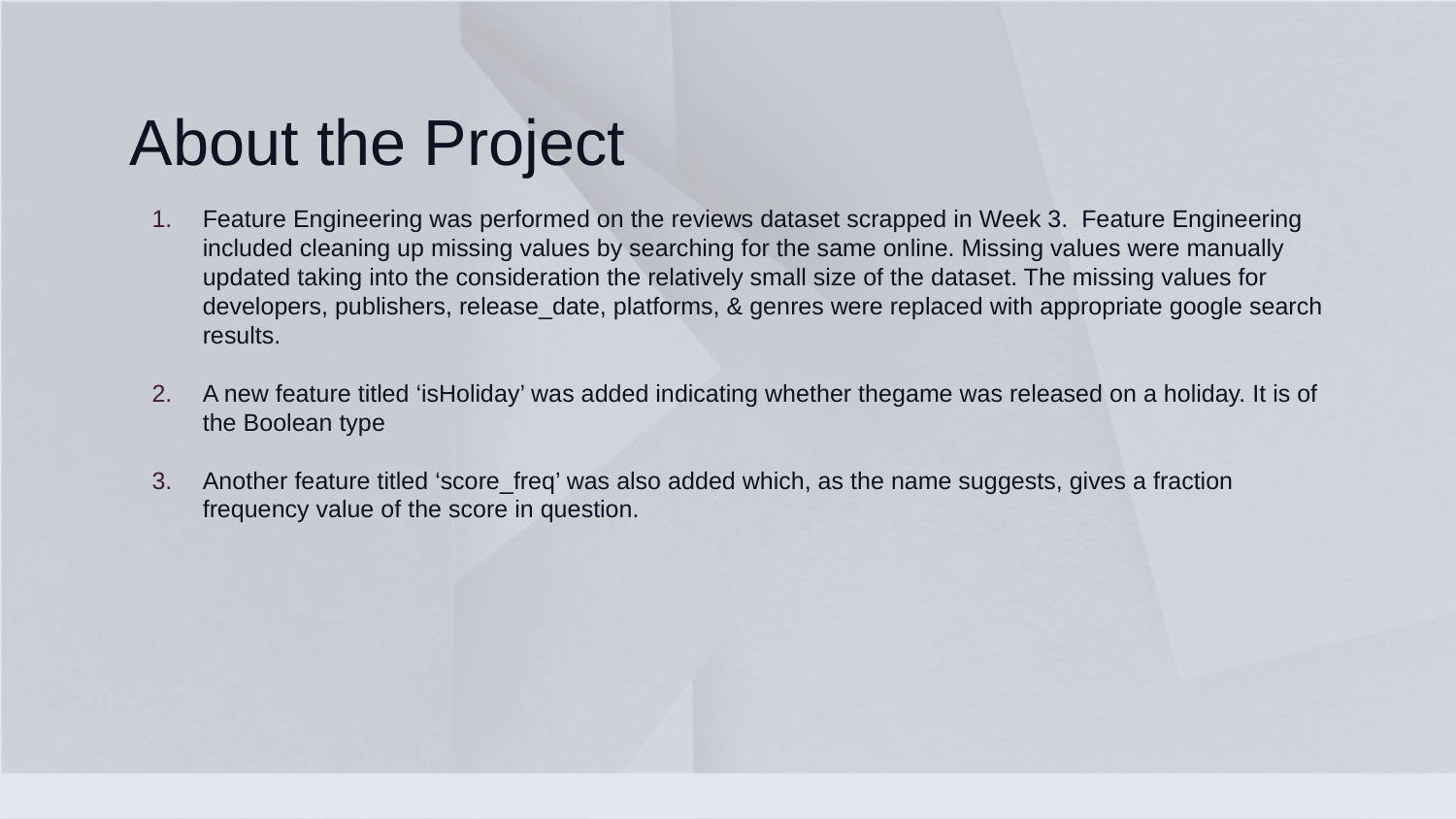

# About the Project
Feature Engineering was performed on the reviews dataset scrapped in Week 3.  Feature Engineering included cleaning up missing values by searching for the same online. Missing values were manually updated taking into the consideration the relatively small size of the dataset. The missing values for developers, publishers, release_date, platforms, & genres were replaced with appropriate google search results.

A new feature titled ‘isHoliday’ was added indicating whether thegame was released on a holiday. It is of the Boolean type

Another feature titled ‘score_freq’ was also added which, as the name suggests, gives a fraction frequency value of the score in question.